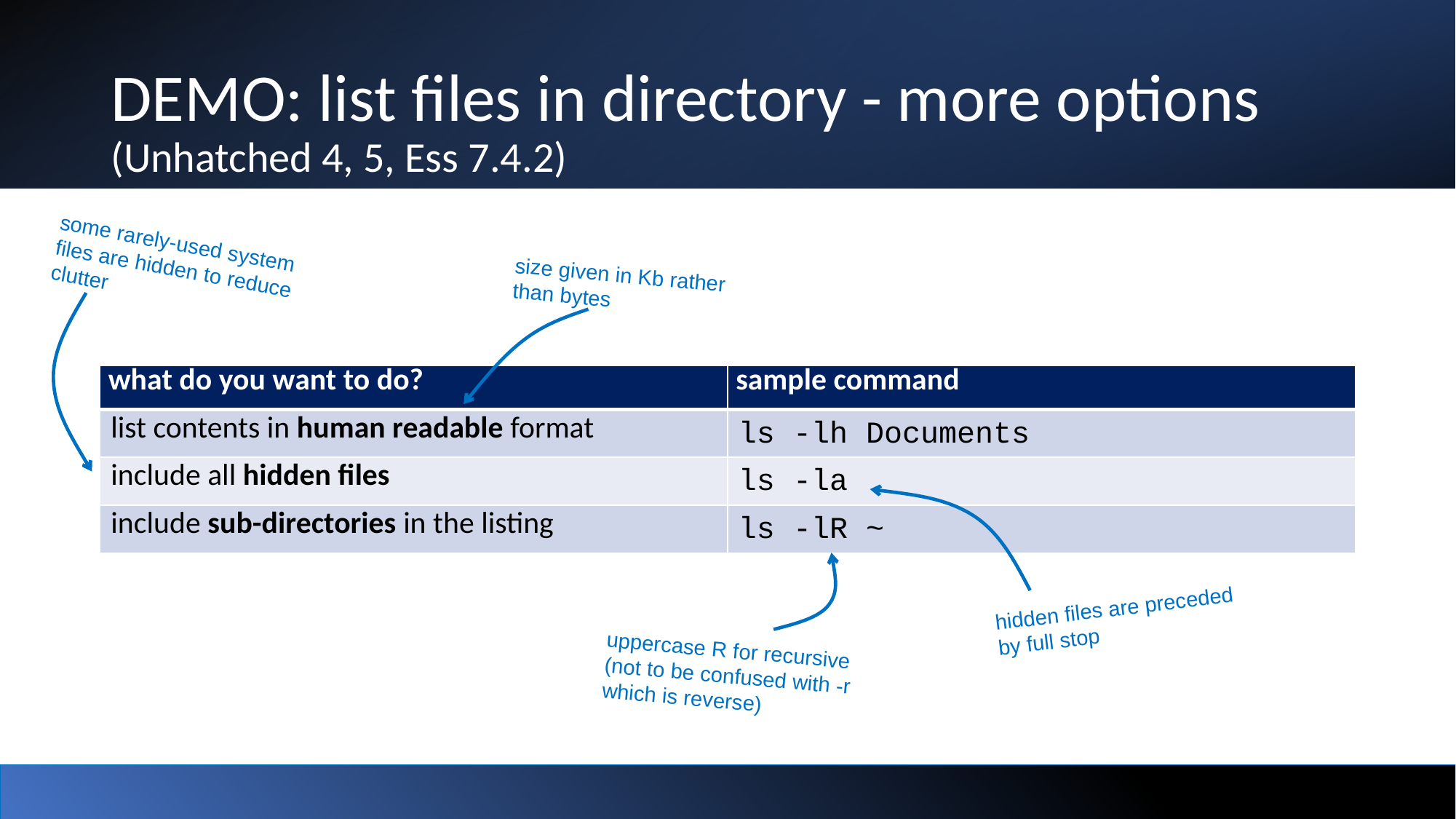

# DEMO: list files in directory - more options (Unhatched 4, 5, Ess 7.4.2)
some rarely-used system files are hidden to reduce clutter
size given in Kb rather than bytes

| what do you want to do? | sample command |
| --- | --- |
| list contents in human readable format | ls -lh Documents |
| include all hidden files | ls -la |
| include sub-directories in the listing | ls -lR ~ |

hidden files are preceded by full stop
uppercase R for recursive (not to be confused with -r which is reverse)